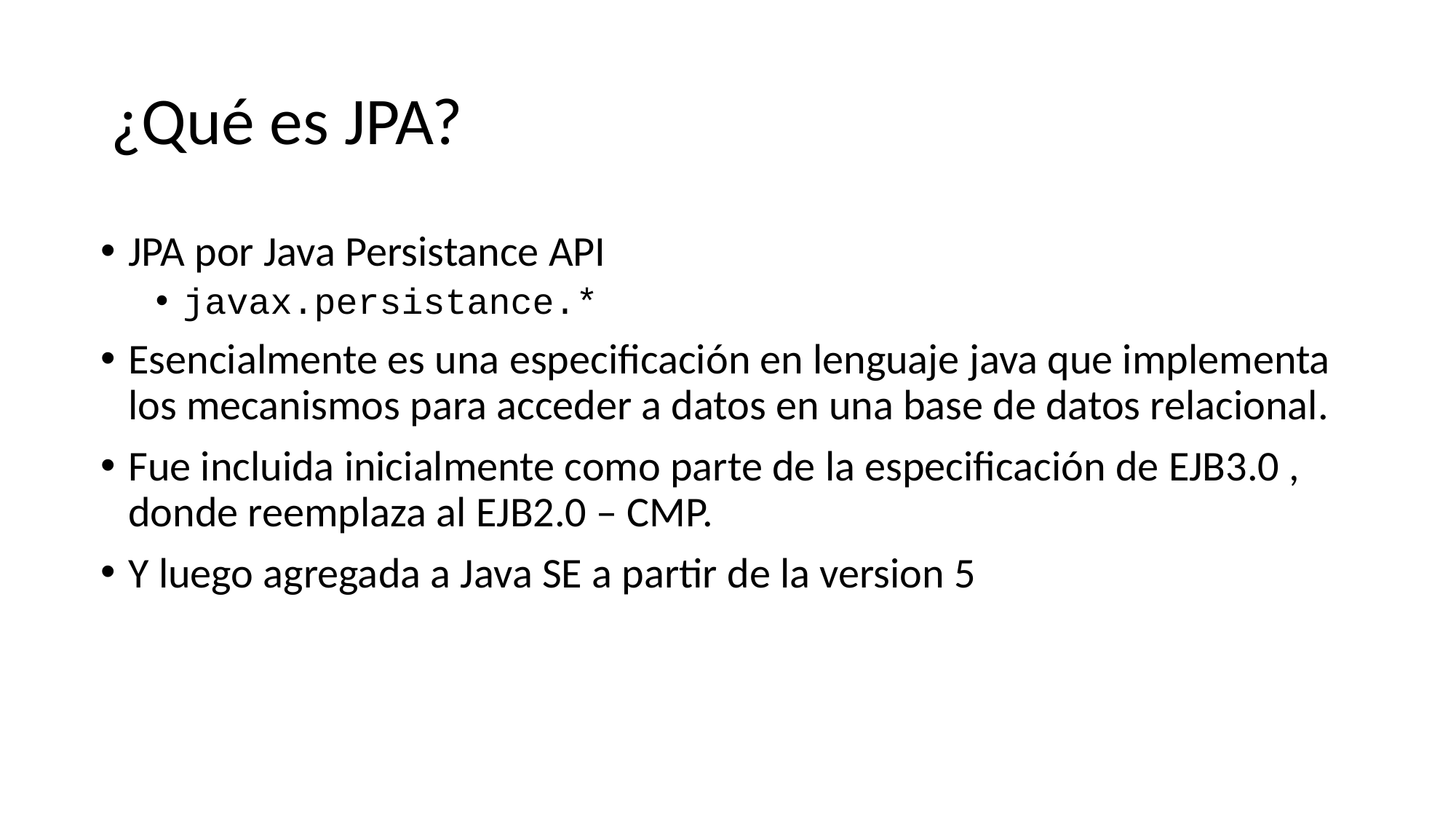

# ¿Qué es JPA?
JPA por Java Persistance API
javax.persistance.*
Esencialmente es una especificación en lenguaje java que implementa los mecanismos para acceder a datos en una base de datos relacional.
Fue incluida inicialmente como parte de la especificación de EJB3.0 , donde reemplaza al EJB2.0 – CMP.
Y luego agregada a Java SE a partir de la version 5